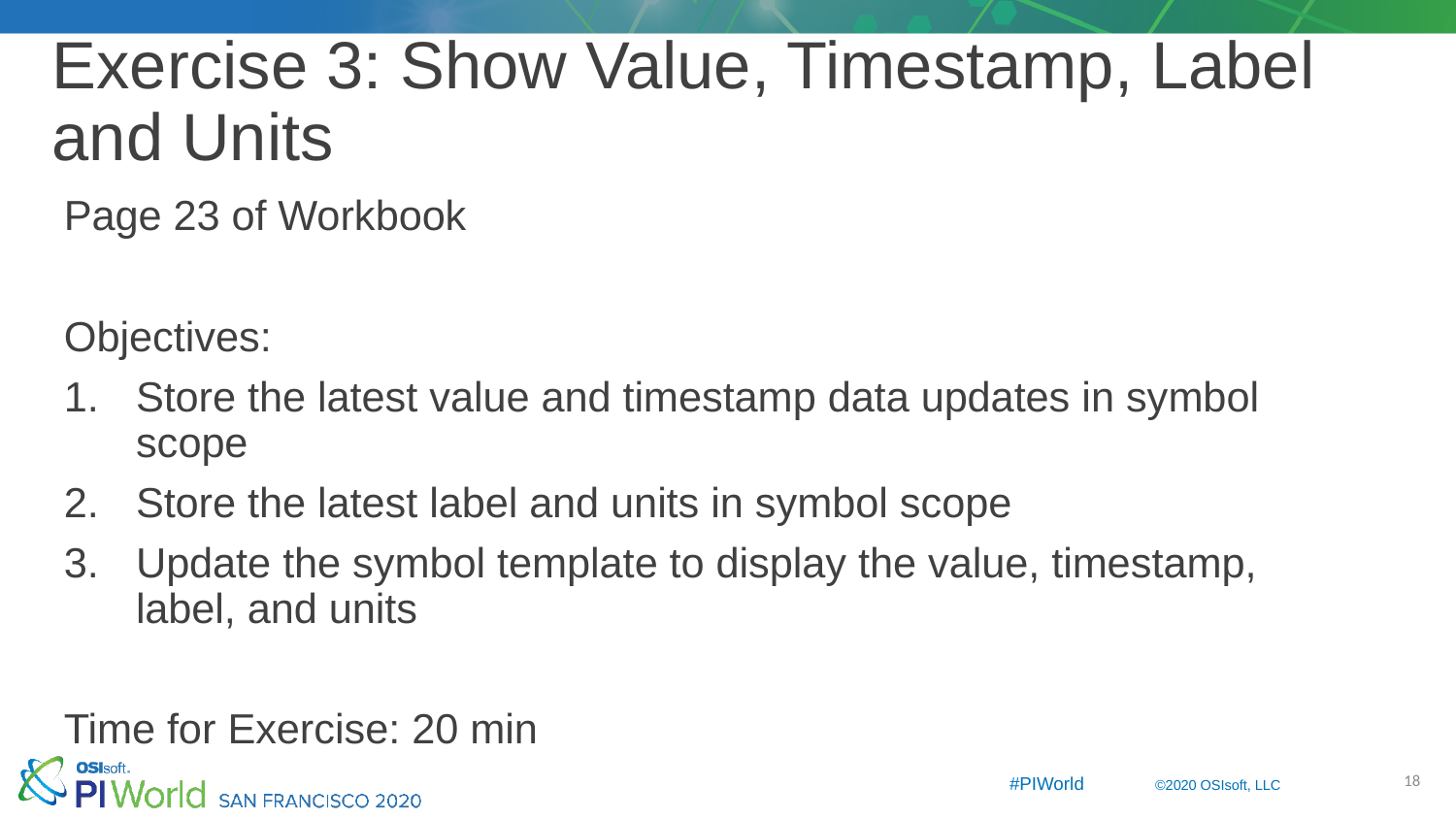

# Exercise 3: Show Value, Timestamp, Label and Units
Page 23 of Workbook

Objectives:
Store the latest value and timestamp data updates in symbol scope
Store the latest label and units in symbol scope
Update the symbol template to display the value, timestamp, label, and units

Time for Exercise: 20 min
18